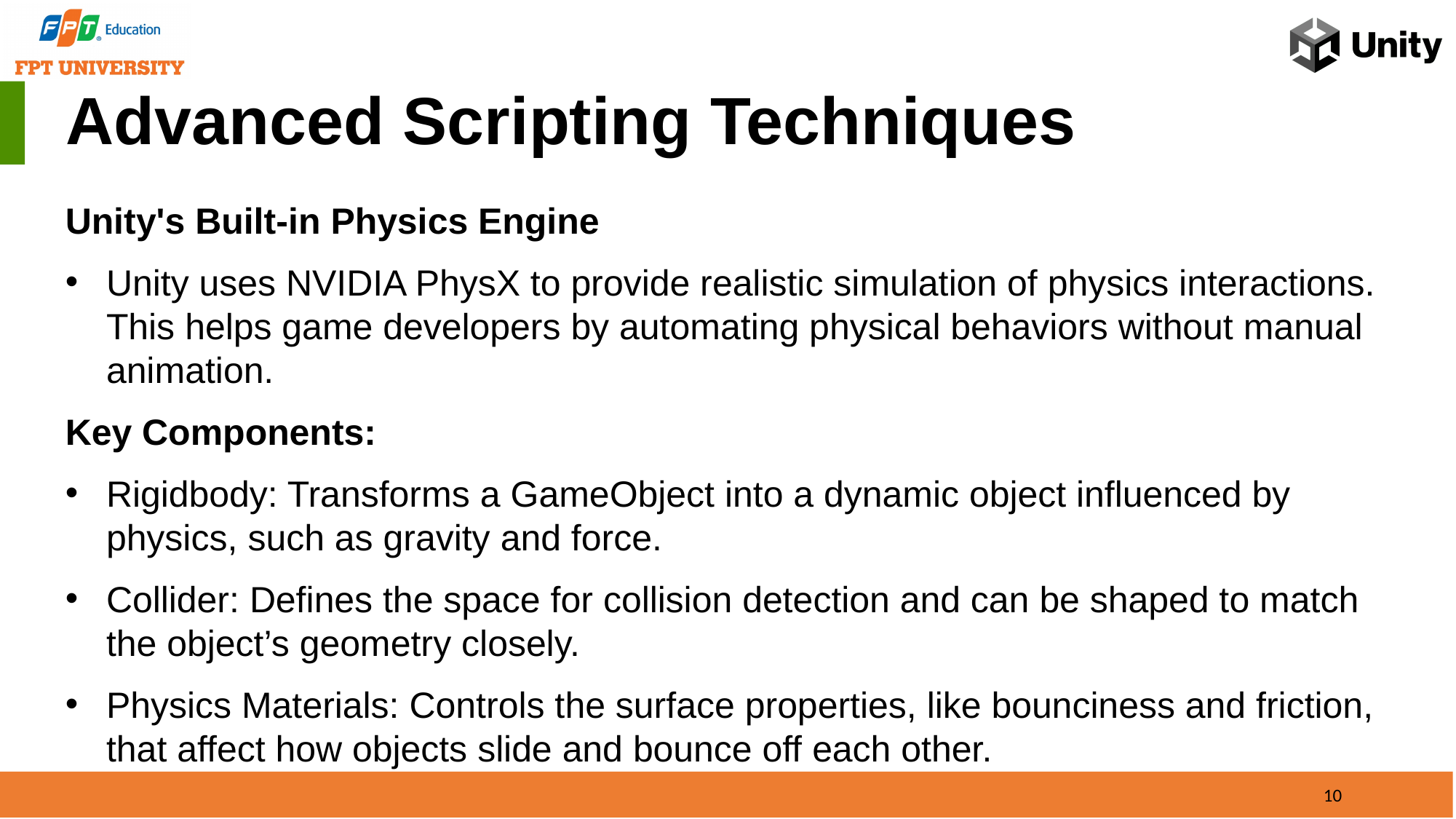

Advanced Scripting Techniques

Unity's Built-in Physics Engine
Unity uses NVIDIA PhysX to provide realistic simulation of physics interactions. This helps game developers by automating physical behaviors without manual animation.
Key Components:
Rigidbody: Transforms a GameObject into a dynamic object influenced by physics, such as gravity and force.
Collider: Defines the space for collision detection and can be shaped to match the object’s geometry closely.
Physics Materials: Controls the surface properties, like bounciness and friction, that affect how objects slide and bounce off each other.
10